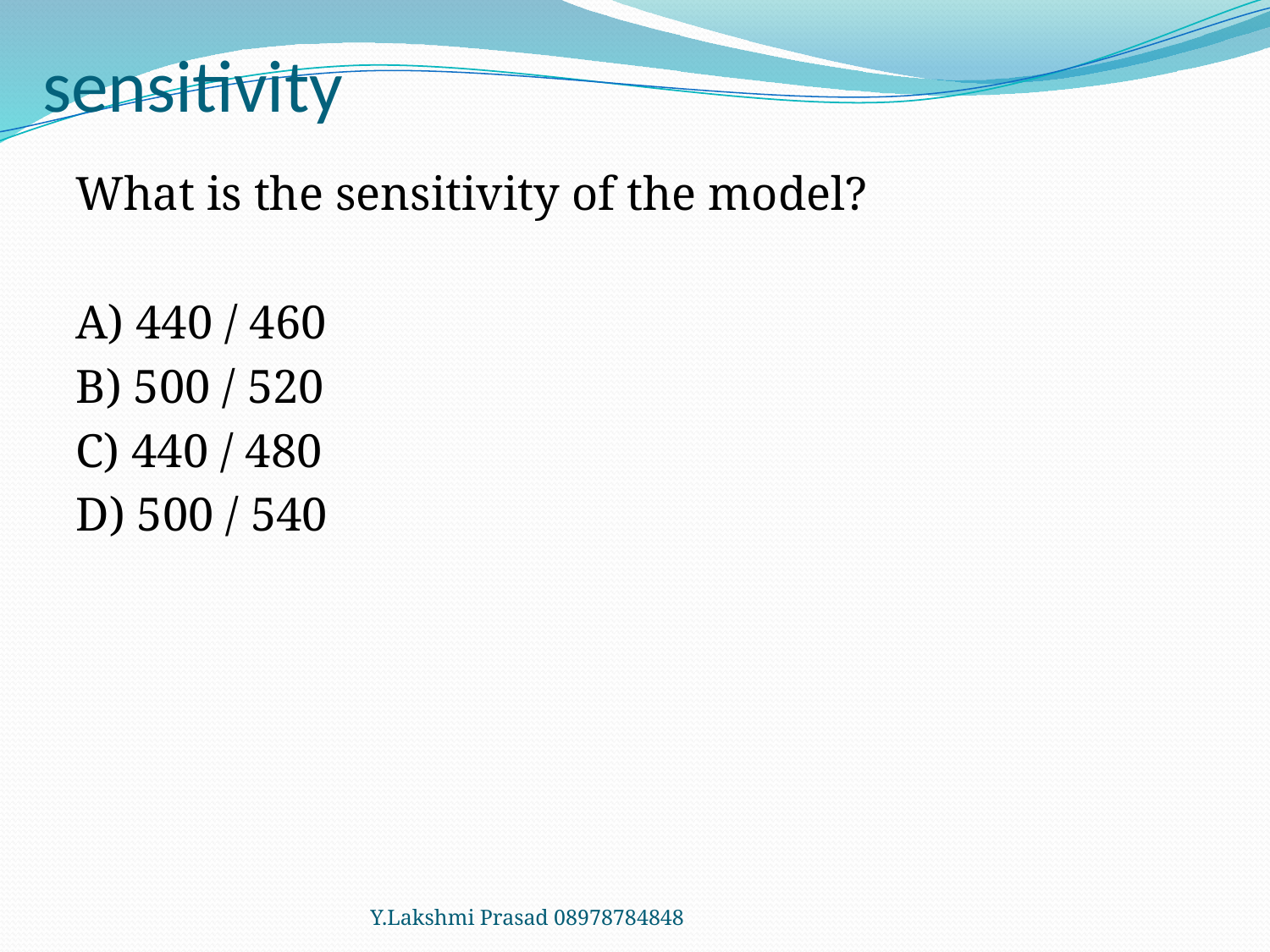

# sensitivity
What is the sensitivity of the model?

A) 440 / 460
B) 500 / 520
C) 440 / 480
D) 500 / 540

Y.Lakshmi Prasad 08978784848